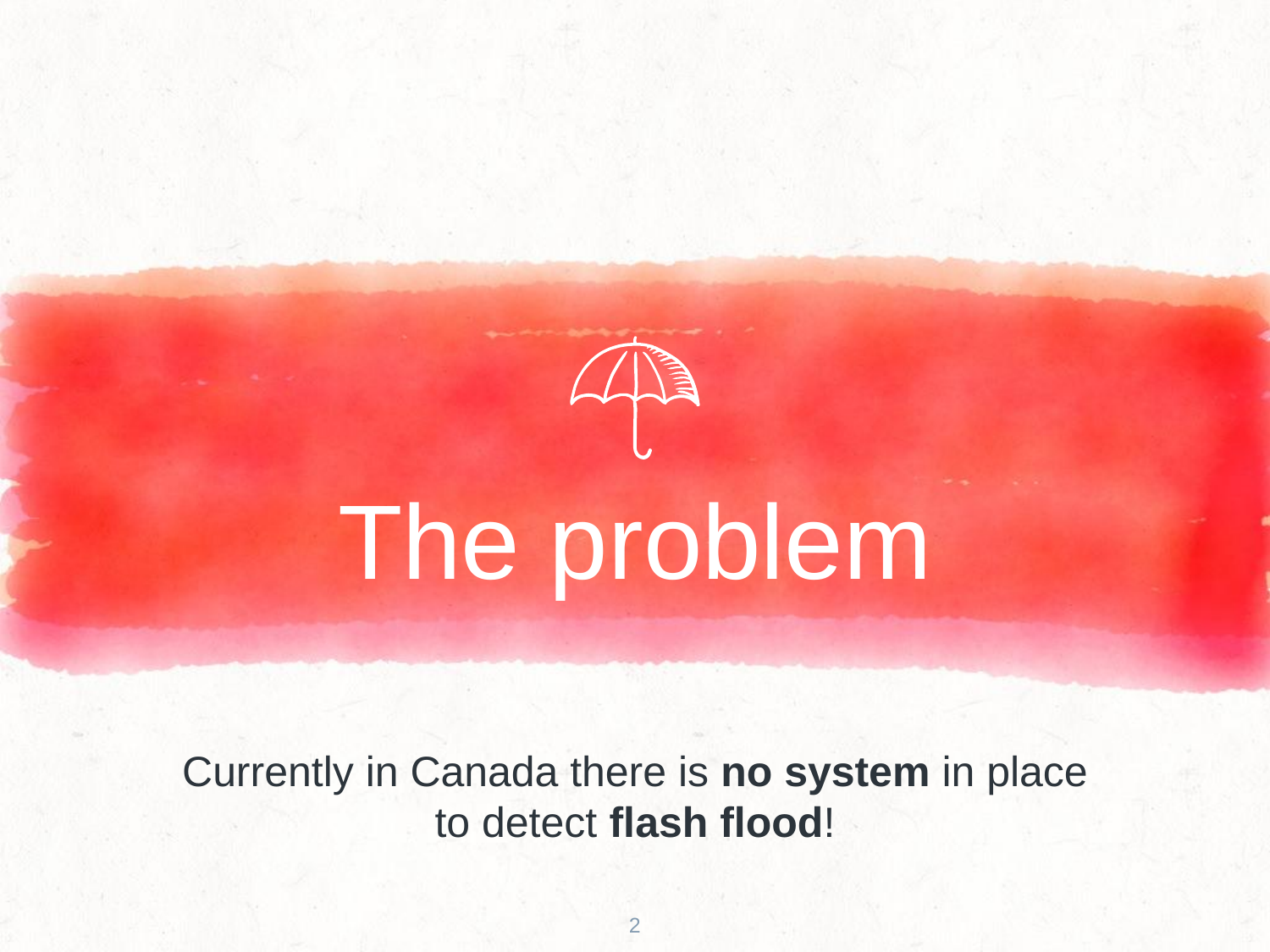

The problem
Currently in Canada there is no system in place to detect flash flood!
2